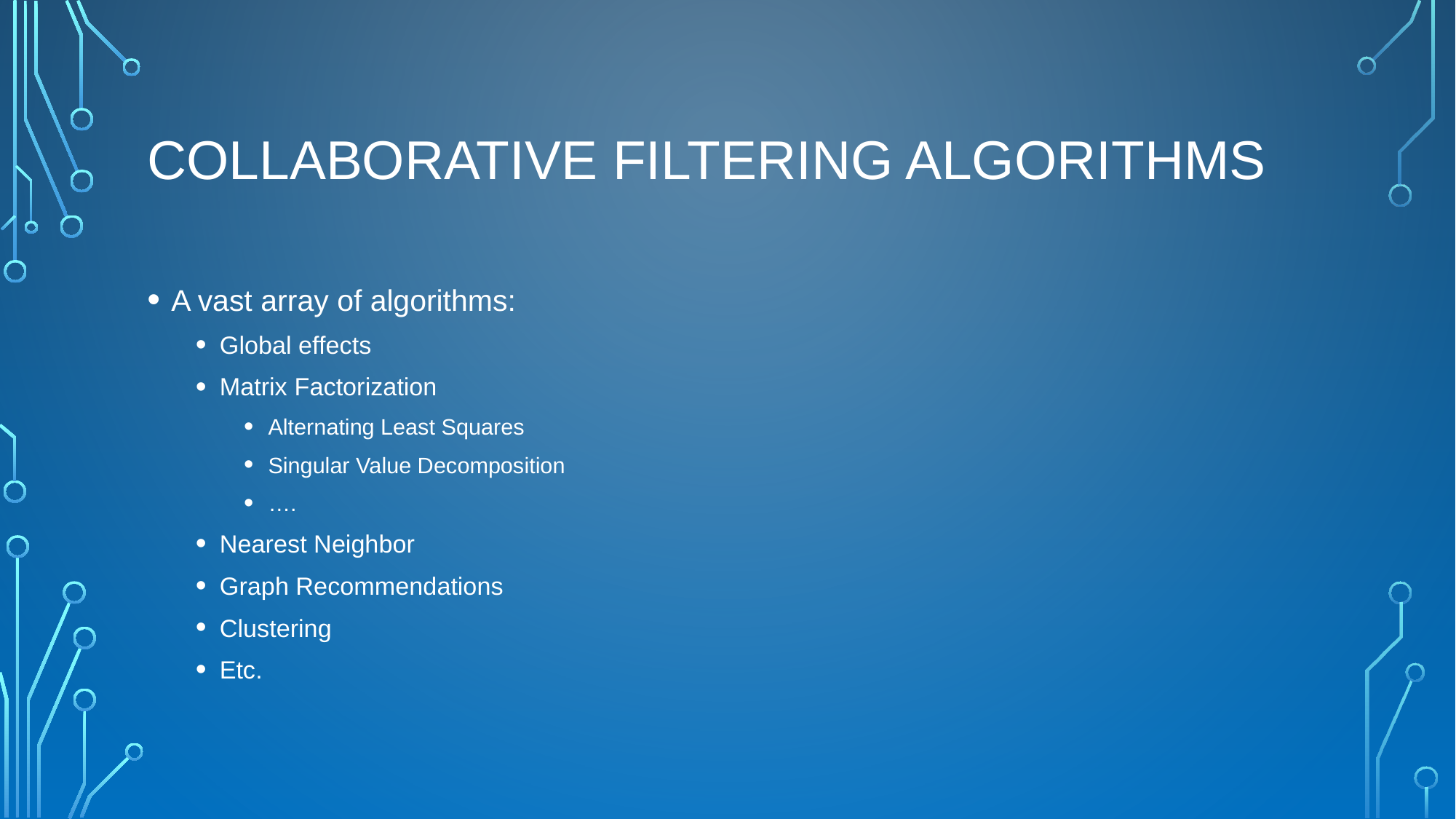

# Collaborative Filtering Algorithms
A vast array of algorithms:
Global effects
Matrix Factorization
Alternating Least Squares
Singular Value Decomposition
….
Nearest Neighbor
Graph Recommendations
Clustering
Etc.